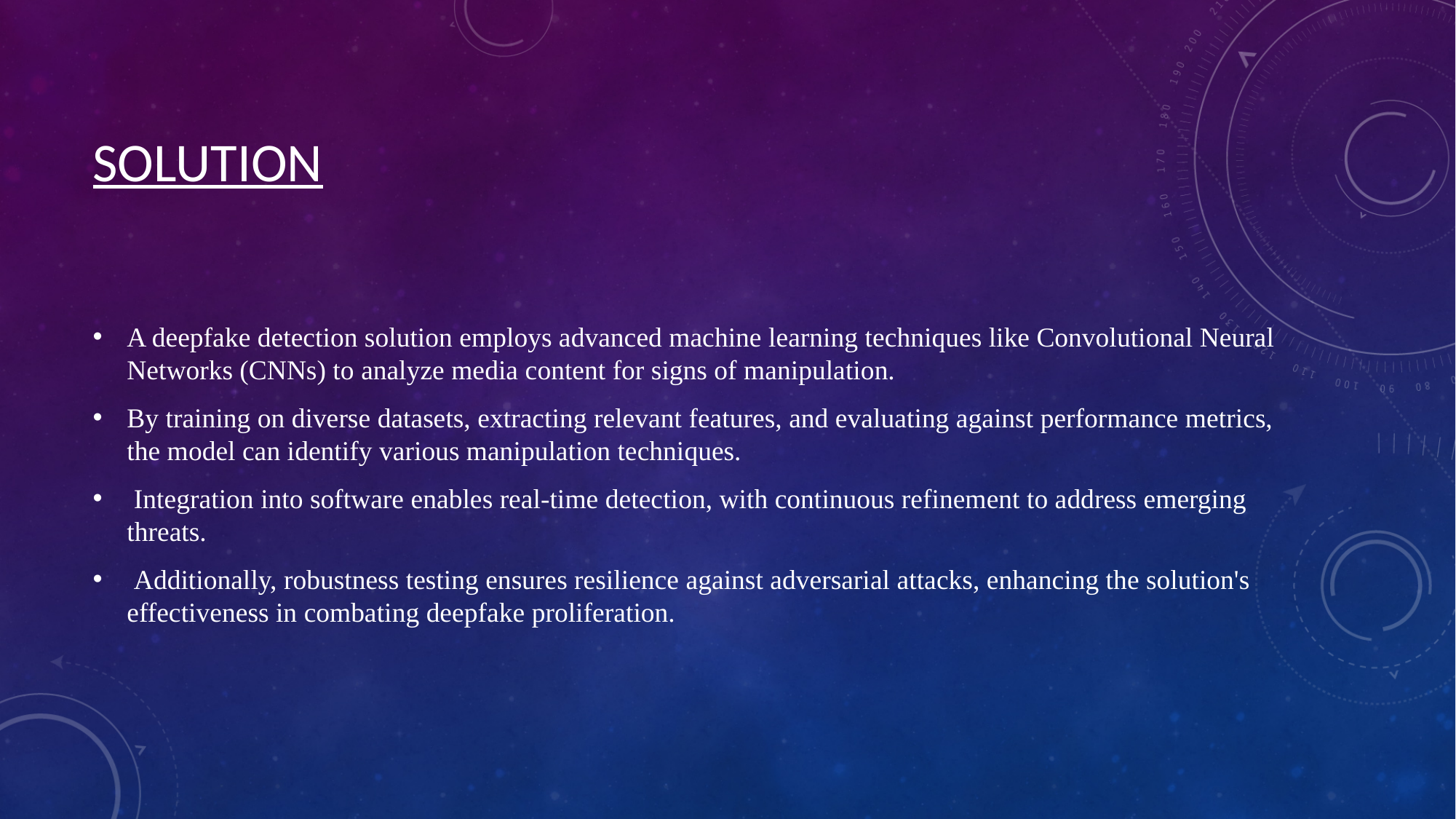

# solution
A deepfake detection solution employs advanced machine learning techniques like Convolutional Neural Networks (CNNs) to analyze media content for signs of manipulation.
By training on diverse datasets, extracting relevant features, and evaluating against performance metrics, the model can identify various manipulation techniques.
 Integration into software enables real-time detection, with continuous refinement to address emerging threats.
 Additionally, robustness testing ensures resilience against adversarial attacks, enhancing the solution's effectiveness in combating deepfake proliferation.